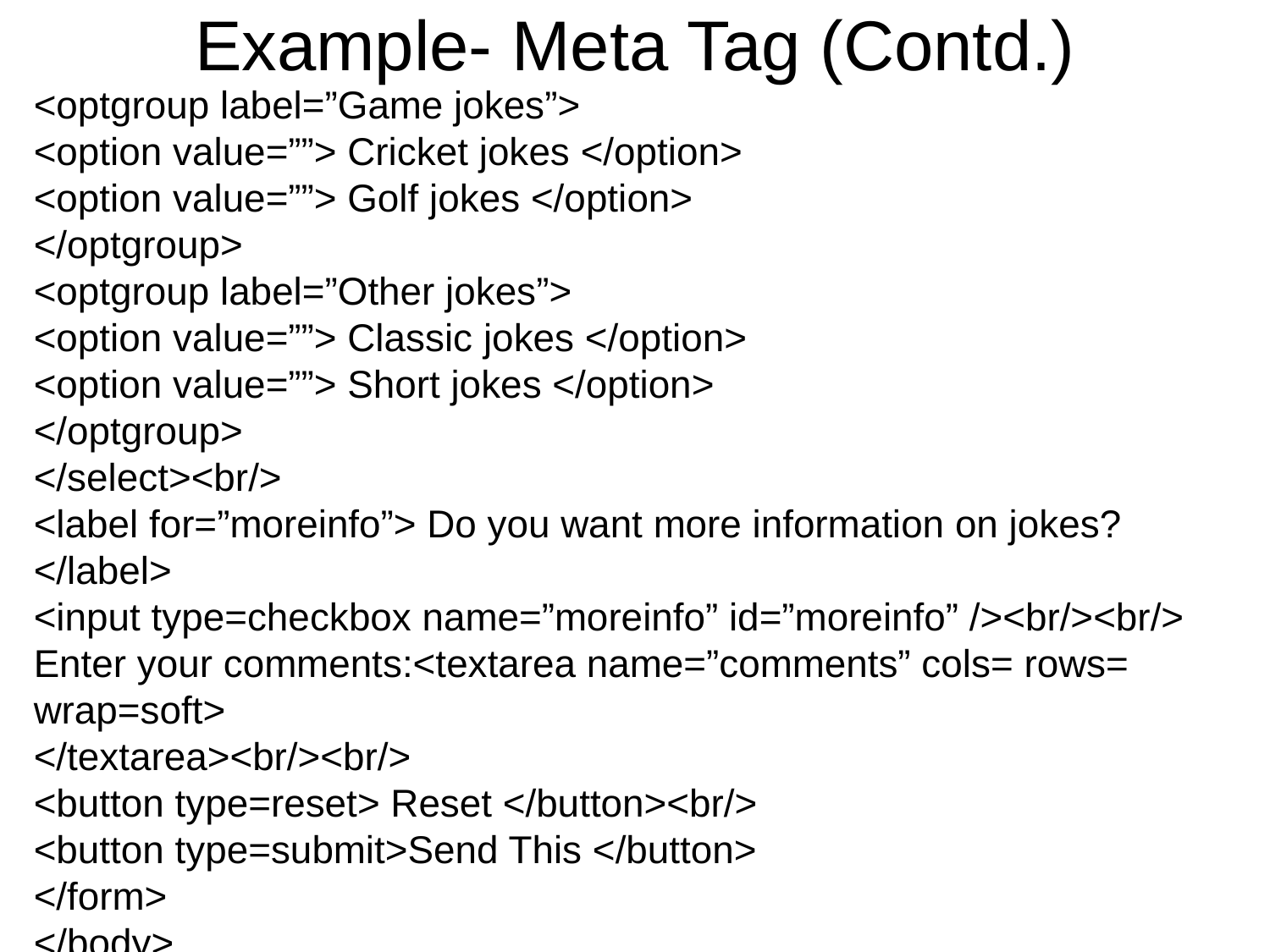

# Example- Meta Tag (Contd.)
<optgroup label=”Game jokes”>
<option value=””> Cricket jokes </option>
<option value=””> Golf jokes </option>
</optgroup>
<optgroup label=”Other jokes”>
<option value=””> Classic jokes </option>
<option value=””> Short jokes </option>
</optgroup>
</select><br/>
<label for=”moreinfo”> Do you want more information on jokes? </label>
<input type=checkbox name=”moreinfo” id=”moreinfo” /><br/><br/>
Enter your comments:<textarea name=”comments” cols= rows= wrap=soft>
</textarea><br/><br/>
<button type=reset> Reset </button><br/>
<button type=submit>Send This </button>
</form>
</body>
</html>